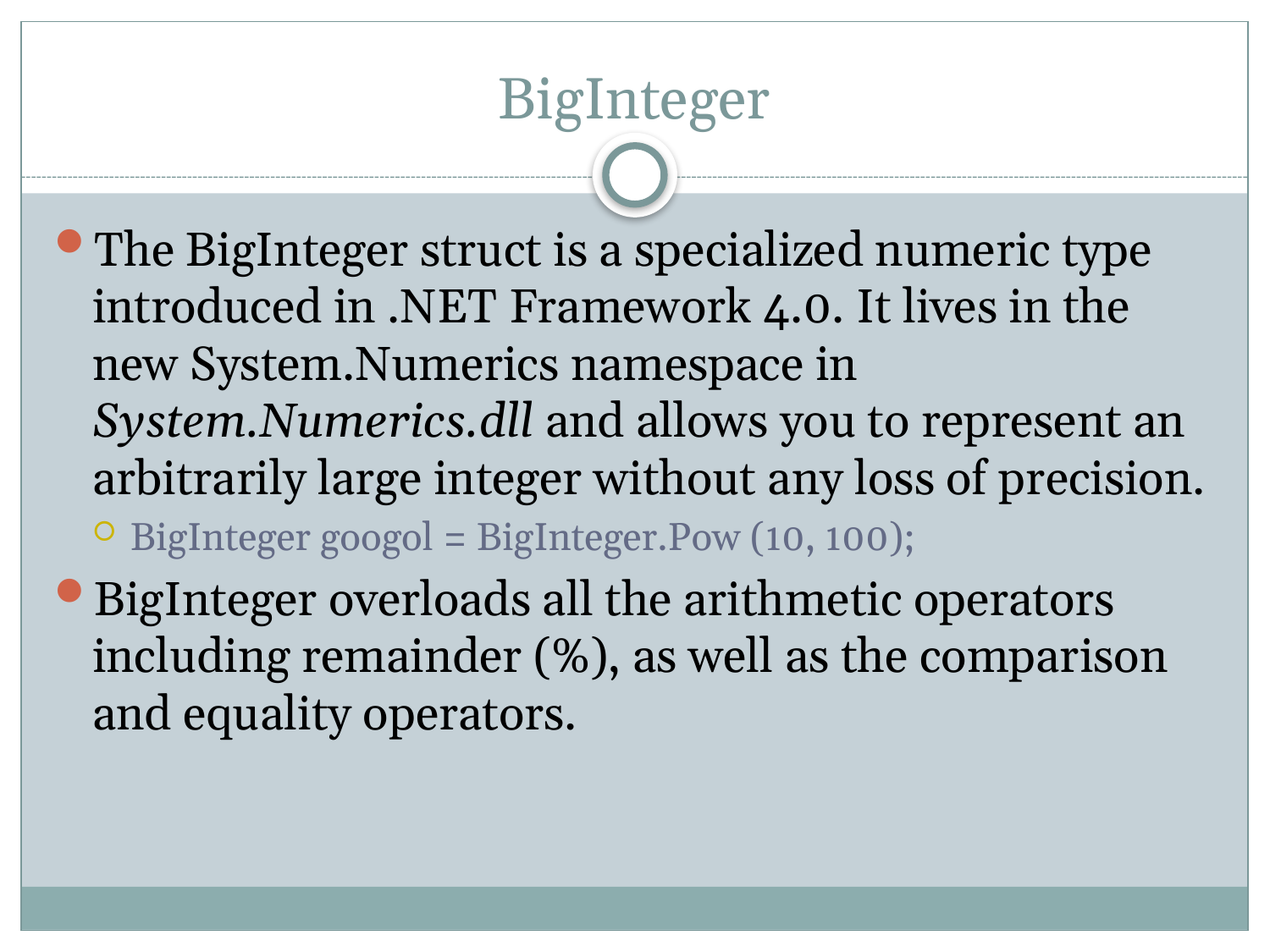

# BigInteger
The BigInteger struct is a specialized numeric type introduced in .NET Framework 4.0. It lives in the new System.Numerics namespace in System.Numerics.dll and allows you to represent an arbitrarily large integer without any loss of precision.
BigInteger googol = BigInteger.Pow (10, 100);
BigInteger overloads all the arithmetic operators including remainder (%), as well as the comparison and equality operators.